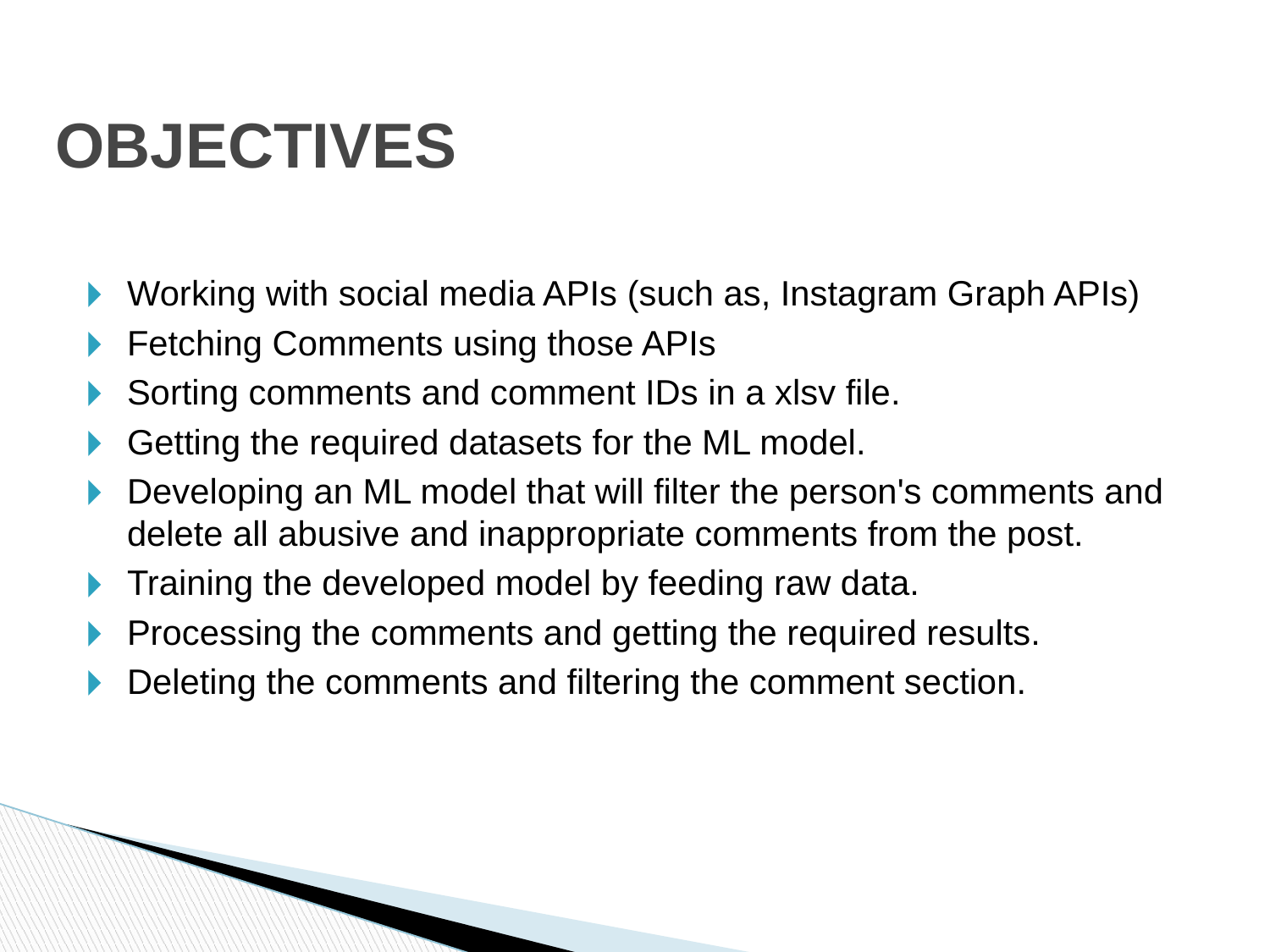

# OBJECTIVES
Working with social media APIs (such as, Instagram Graph APIs)
Fetching Comments using those APIs
Sorting comments and comment IDs in a xlsv file.
Getting the required datasets for the ML model.
Developing an ML model that will filter the person's comments and delete all abusive and inappropriate comments from the post.
Training the developed model by feeding raw data.
Processing the comments and getting the required results.
Deleting the comments and filtering the comment section.